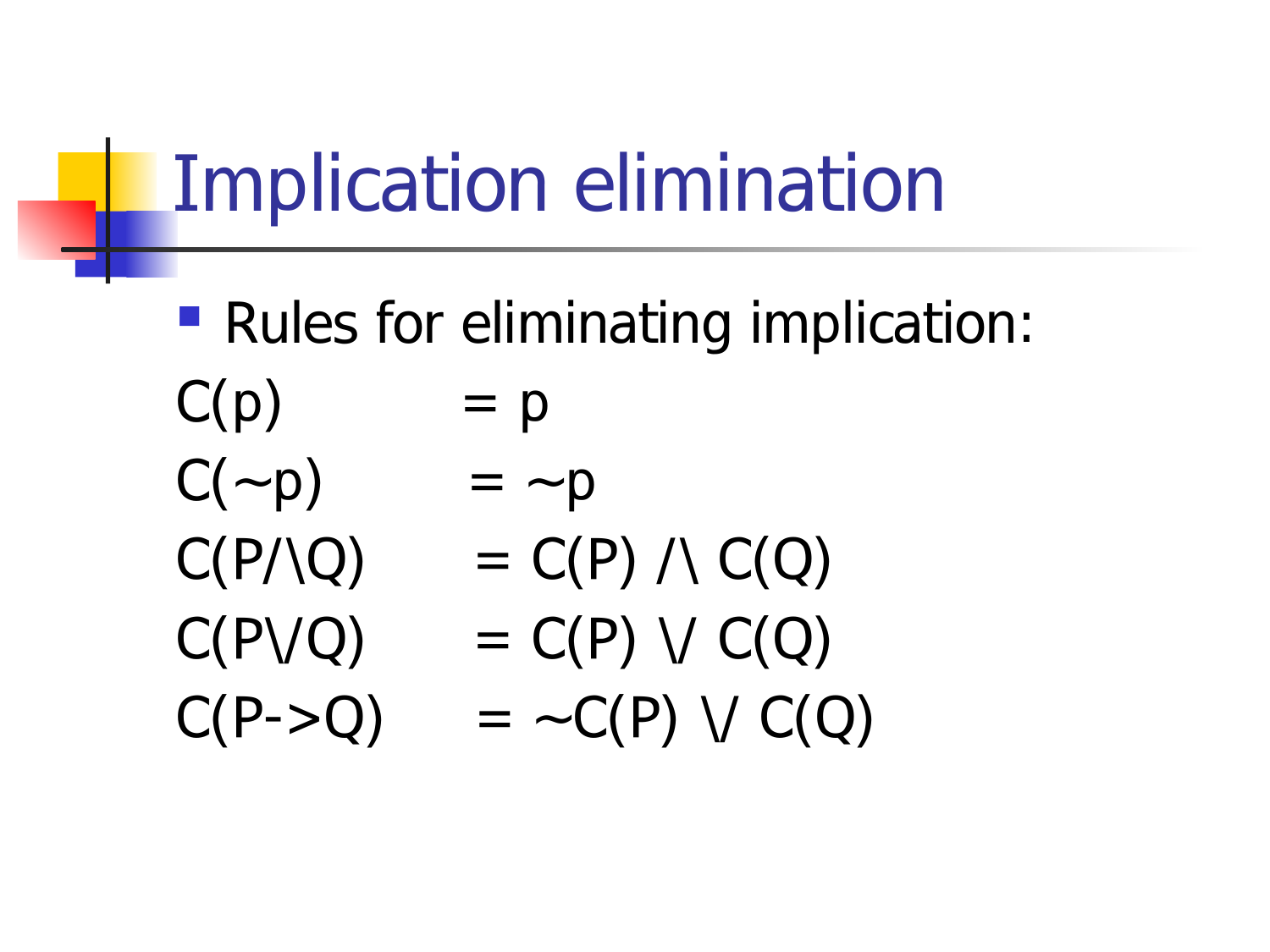

# Implication elimination
Rules for eliminating implication:
C(p)          = p
C(~p)        = ~p
C(P/\Q)      = C(P) /\ C(Q)
C(P\/Q)      = C(P) \/ C(Q)
C(P->Q)     = ~C(P) \/ C(Q)